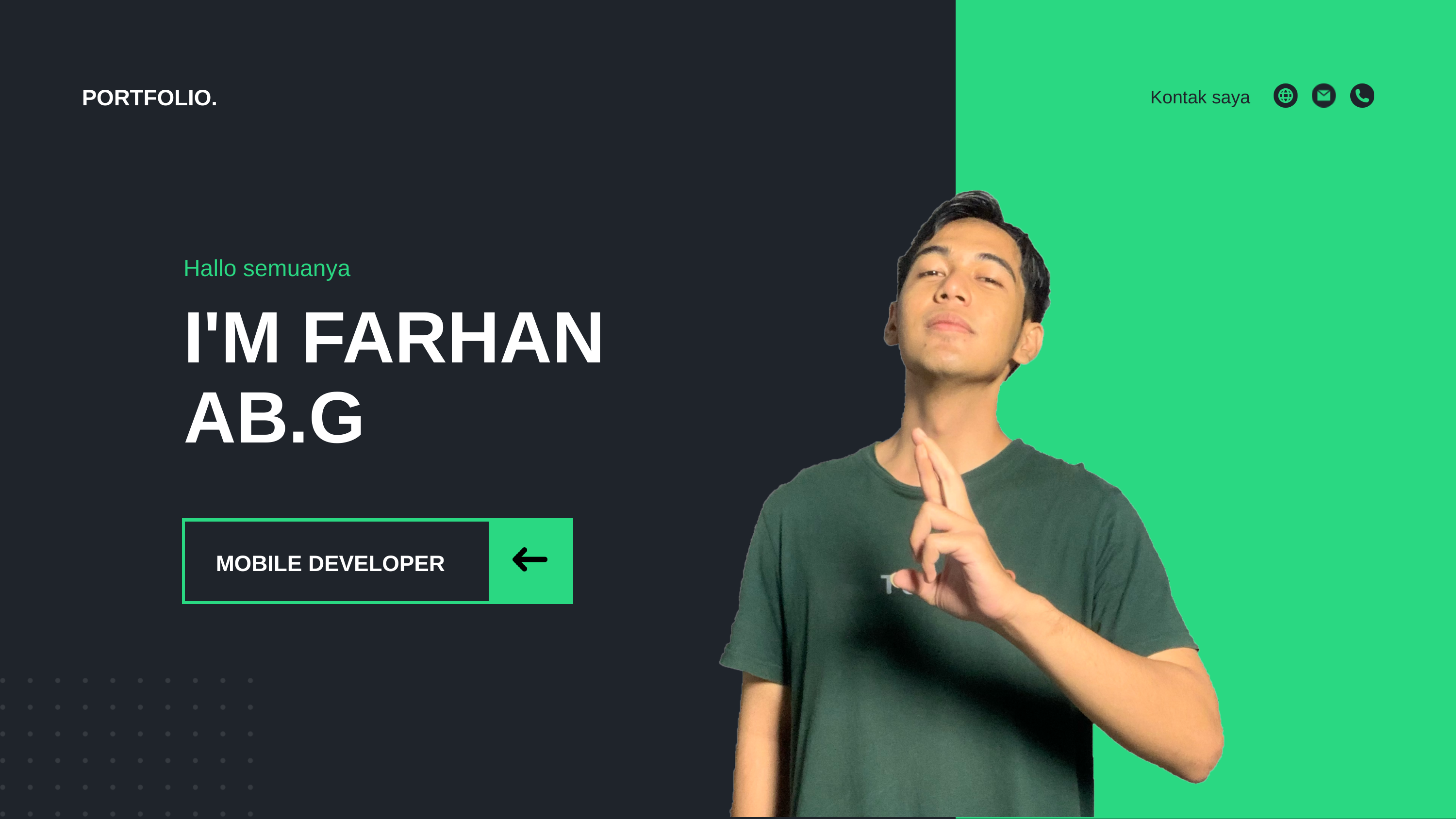

PORTFOLIO.
Kontak saya

Hallo semuanya
I'M FARHAN AB.G

MOBILE DEVELOPER